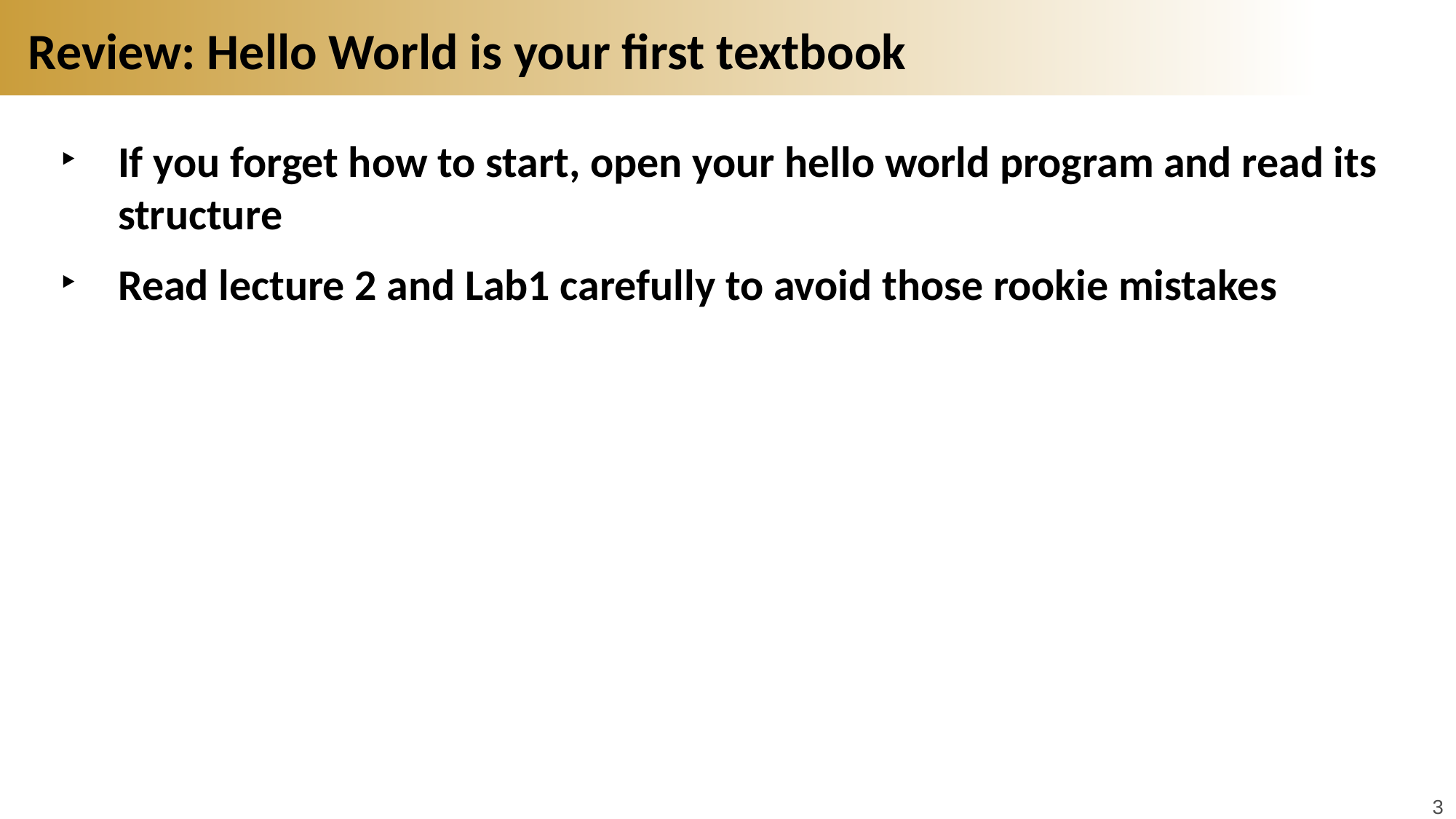

# Review: Hello World is your first textbook
If you forget how to start, open your hello world program and read its structure
Read lecture 2 and Lab1 carefully to avoid those rookie mistakes

3